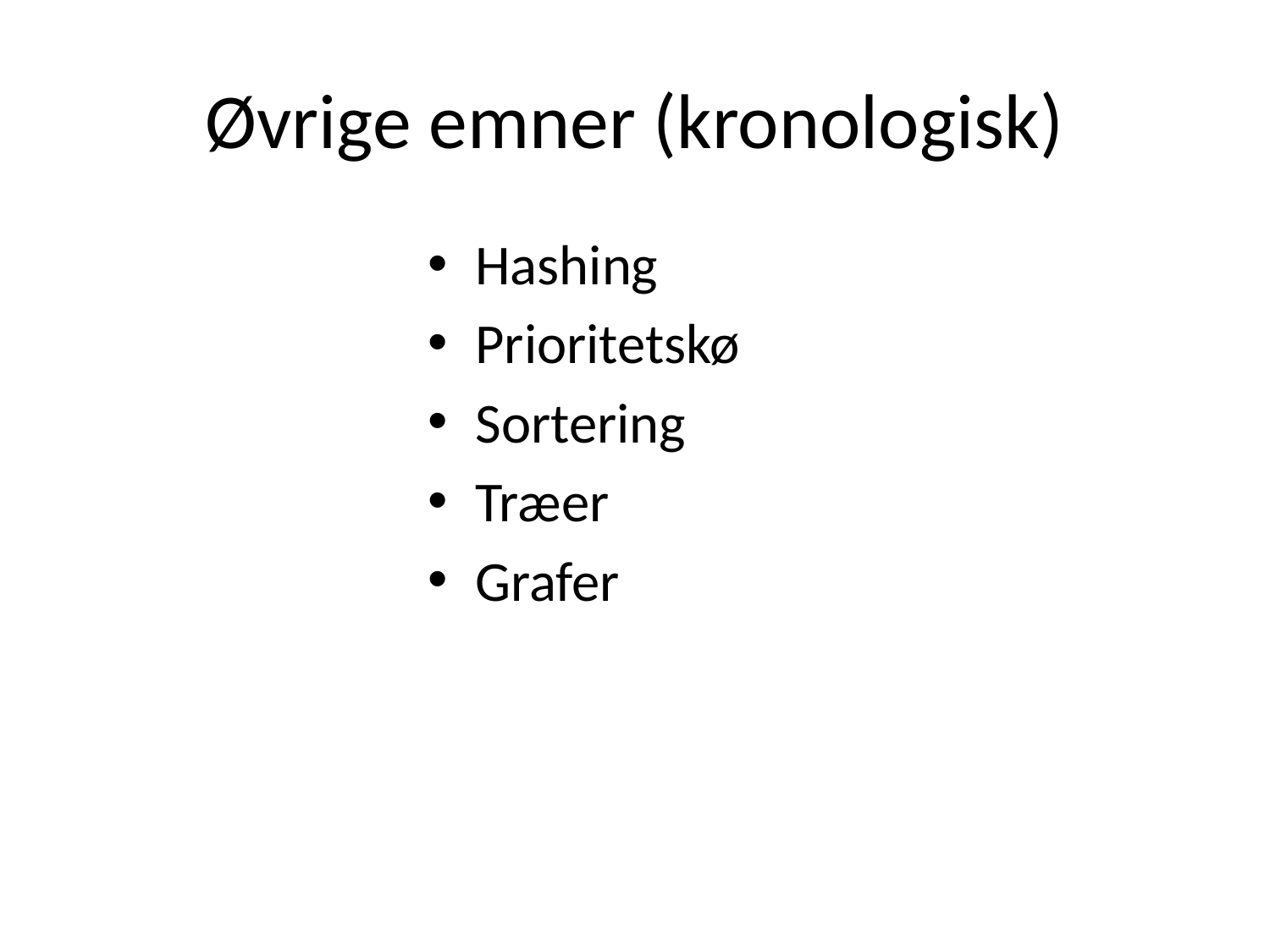

# Øvrige emner (kronologisk)
Hashing
Prioritetskø
Sortering
Træer
Grafer